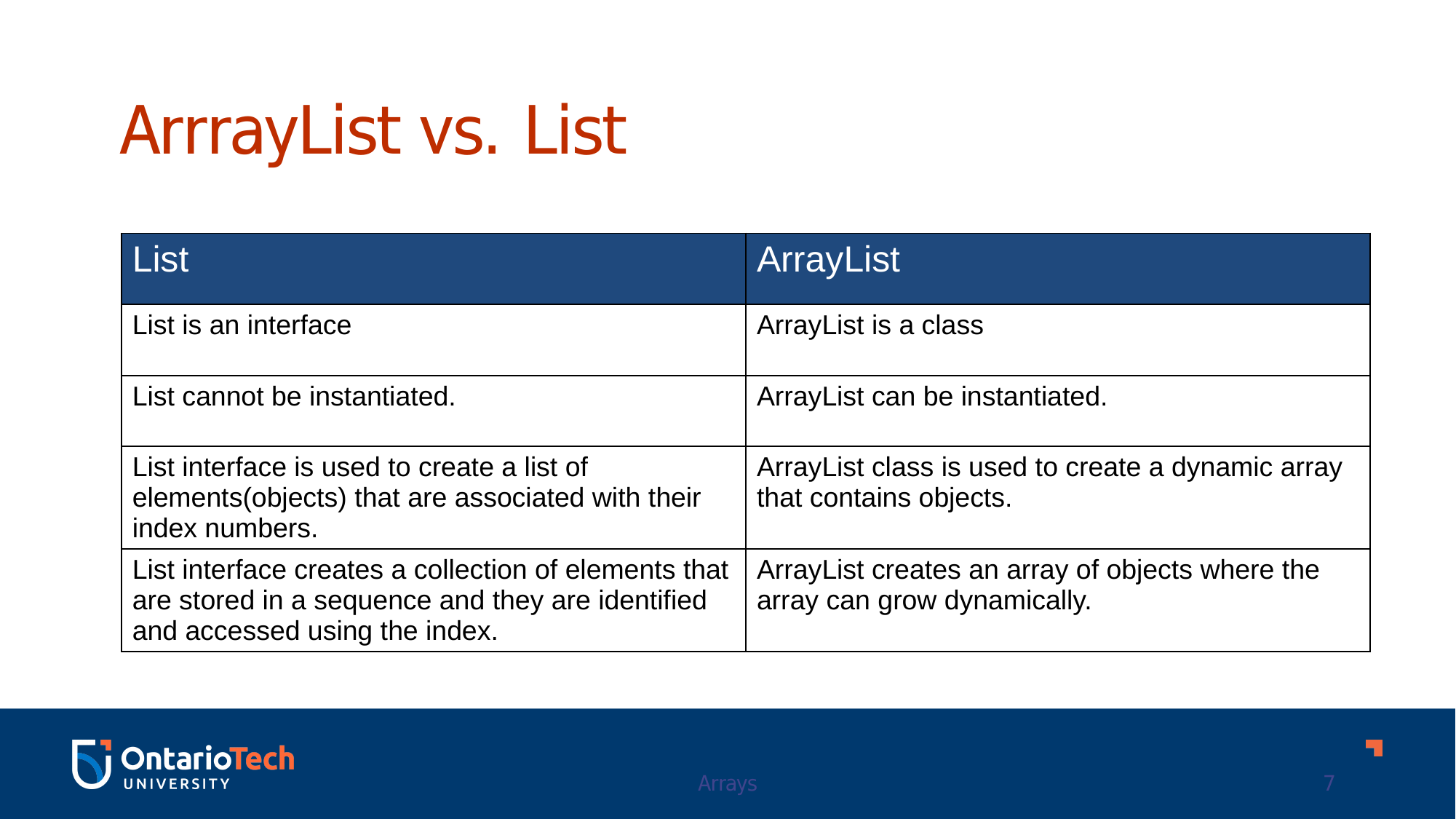

ArrrayList vs. List
| List | ArrayList |
| --- | --- |
| List is an interface | ArrayList is a class |
| List cannot be instantiated. | ArrayList can be instantiated. |
| List interface is used to create a list of elements(objects) that are associated with their index numbers. | ArrayList class is used to create a dynamic array that contains objects. |
| List interface creates a collection of elements that are stored in a sequence and they are identified and accessed using the index. | ArrayList creates an array of objects where the array can grow dynamically. |
Arrays
7